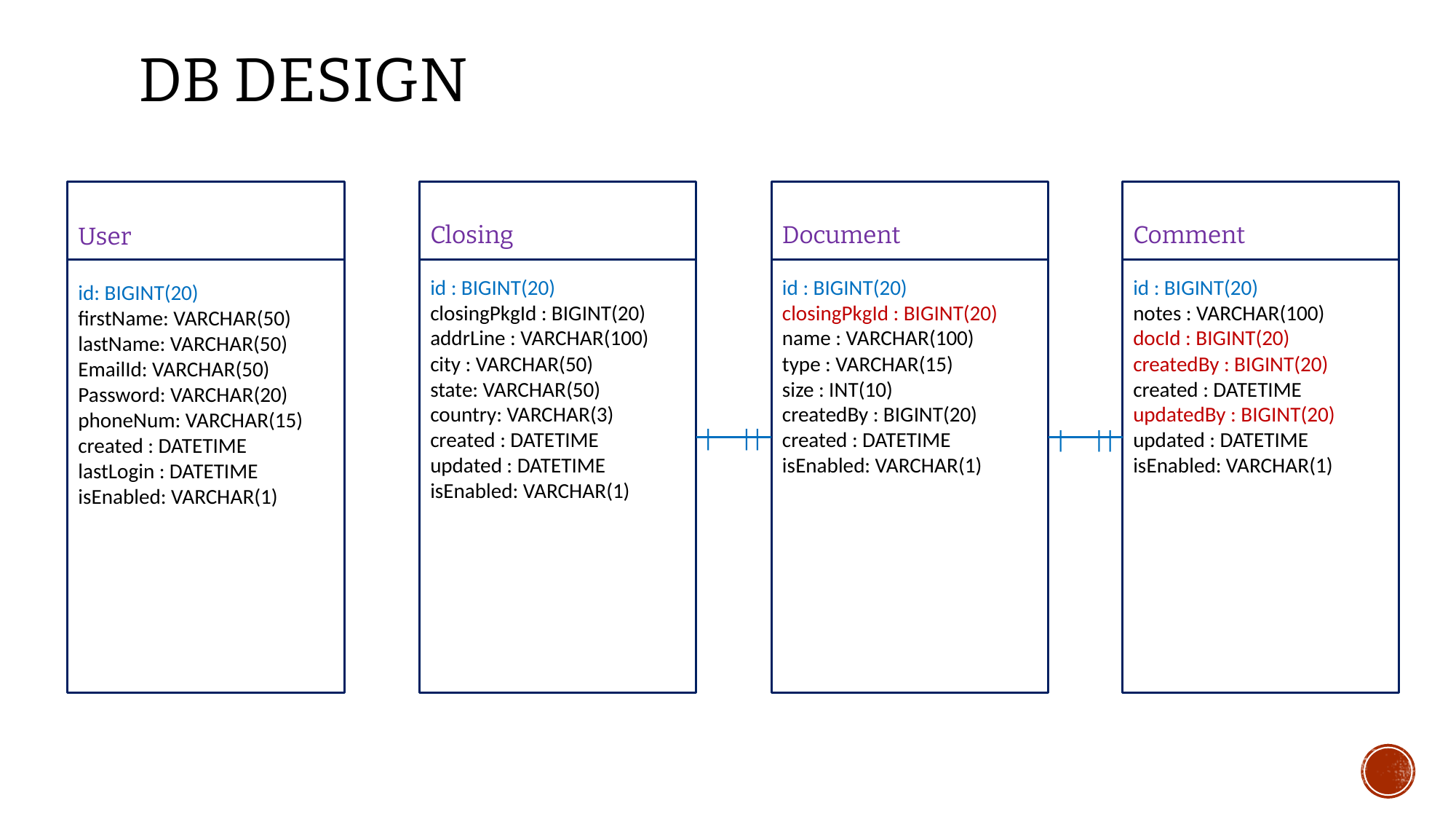

# DB design
User

id: BIGINT(20)
firstName: VARCHAR(50)
lastName: VARCHAR(50)
EmailId: VARCHAR(50)
Password: VARCHAR(20)
phoneNum: VARCHAR(15)
created : DATETIME
lastLogin : DATETIME
isEnabled: VARCHAR(1)

Closing

id : BIGINT(20)
closingPkgId : BIGINT(20) addrLine : VARCHAR(100)
city : VARCHAR(50)
state: VARCHAR(50)
country: VARCHAR(3)
created : DATETIME
updated : DATETIME
isEnabled: VARCHAR(1)

Document

id : BIGINT(20)
closingPkgId : BIGINT(20)
name : VARCHAR(100)
type : VARCHAR(15)
size : INT(10)
createdBy : BIGINT(20)
created : DATETIME
isEnabled: VARCHAR(1)

Comment

id : BIGINT(20)
notes : VARCHAR(100)
docId : BIGINT(20)
createdBy : BIGINT(20)
created : DATETIME
updatedBy : BIGINT(20)
updated : DATETIME
isEnabled: VARCHAR(1)

|     ||
|     ||